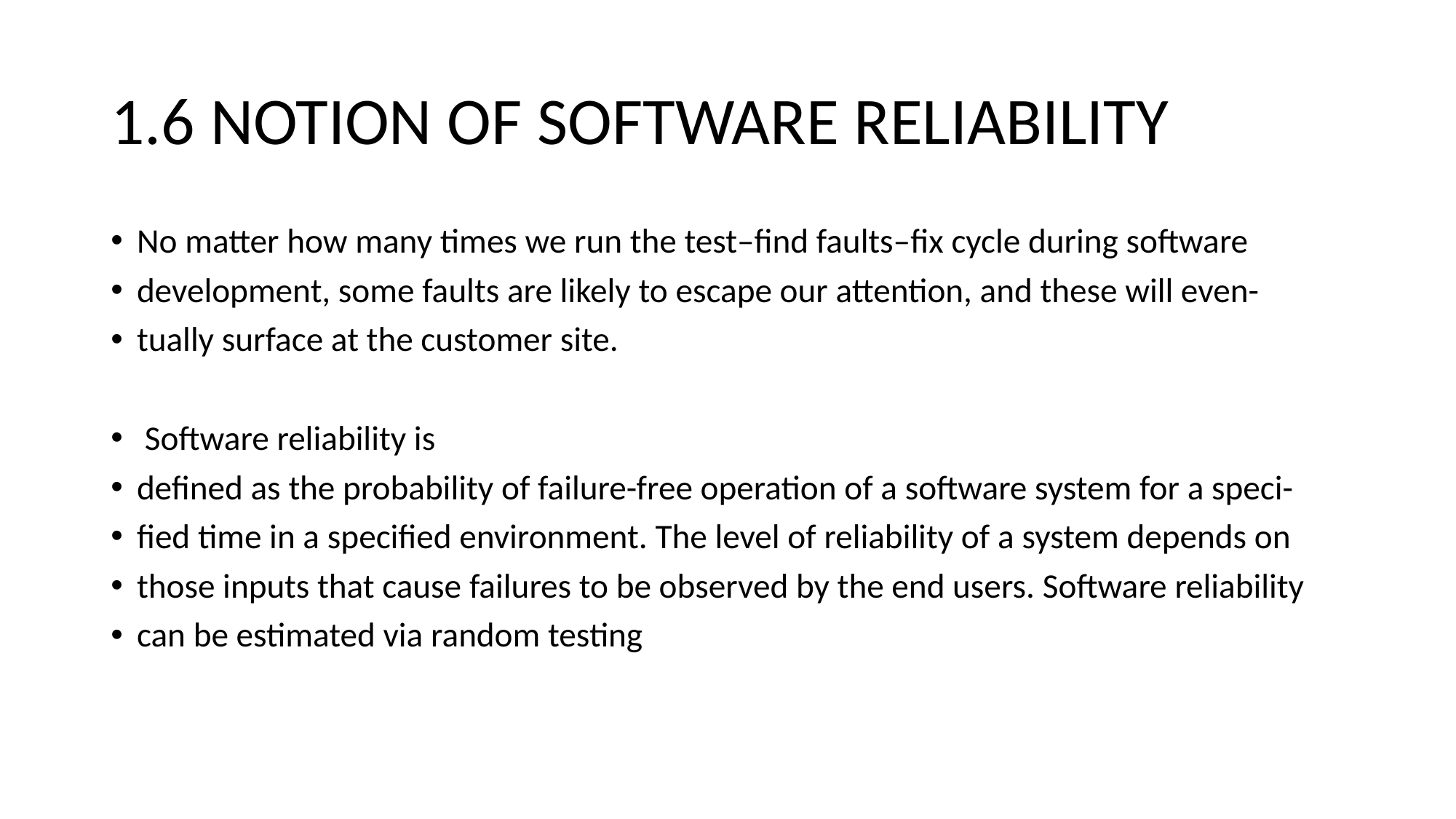

# 1.6 NOTION OF SOFTWARE RELIABILITY
No matter how many times we run the test–find faults–fix cycle during software
development, some faults are likely to escape our attention, and these will even-
tually surface at the customer site.

 Software reliability is
defined as the probability of failure-free operation of a software system for a speci-
fied time in a specified environment. The level of reliability of a system depends on
those inputs that cause failures to be observed by the end users. Software reliability
can be estimated via random testing